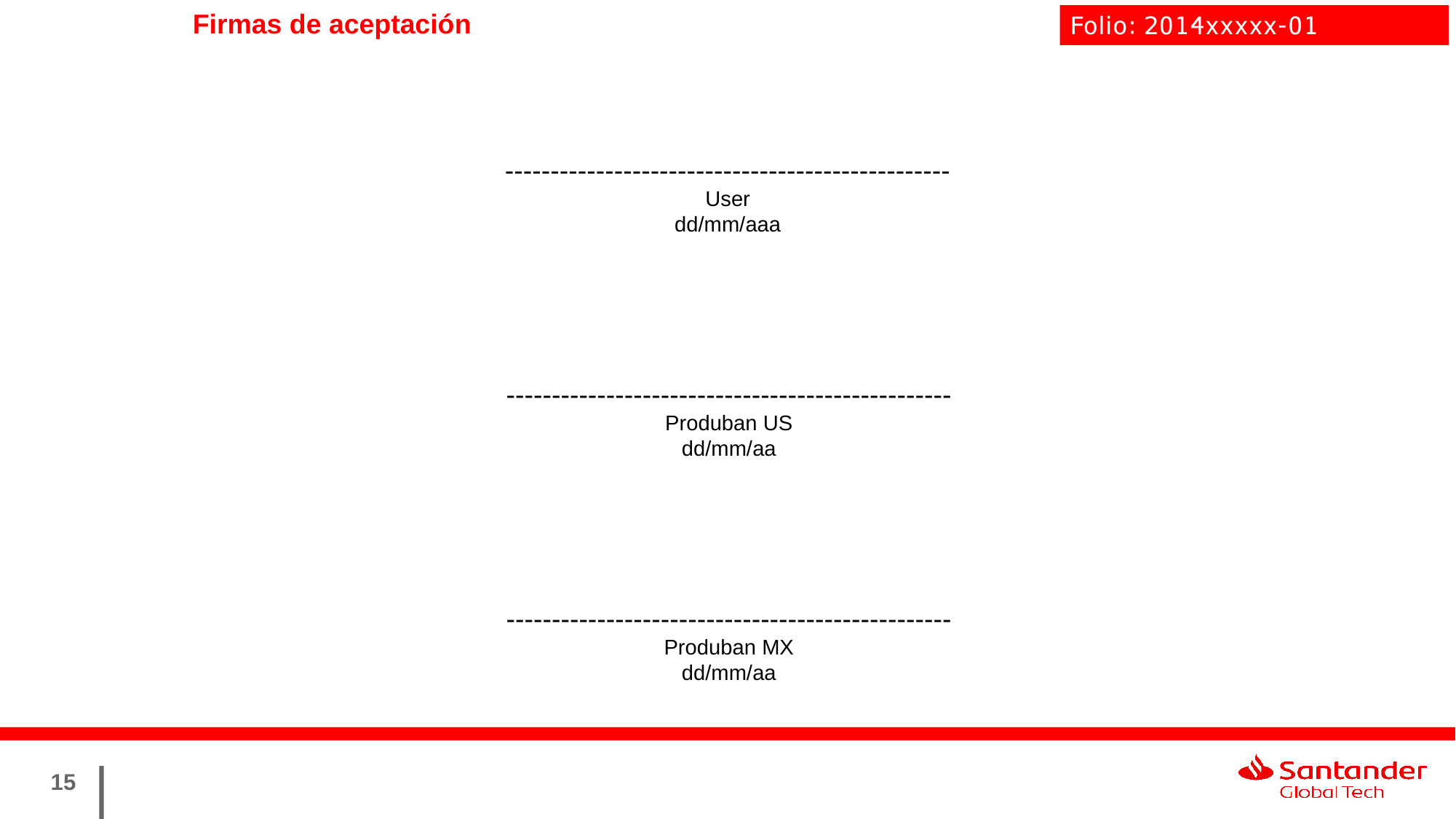

Firmas de aceptación
-------------------------------------------------
User
dd/mm/aaa
-------------------------------------------------
Produban US
dd/mm/aa
-------------------------------------------------
Produban MX
dd/mm/aa